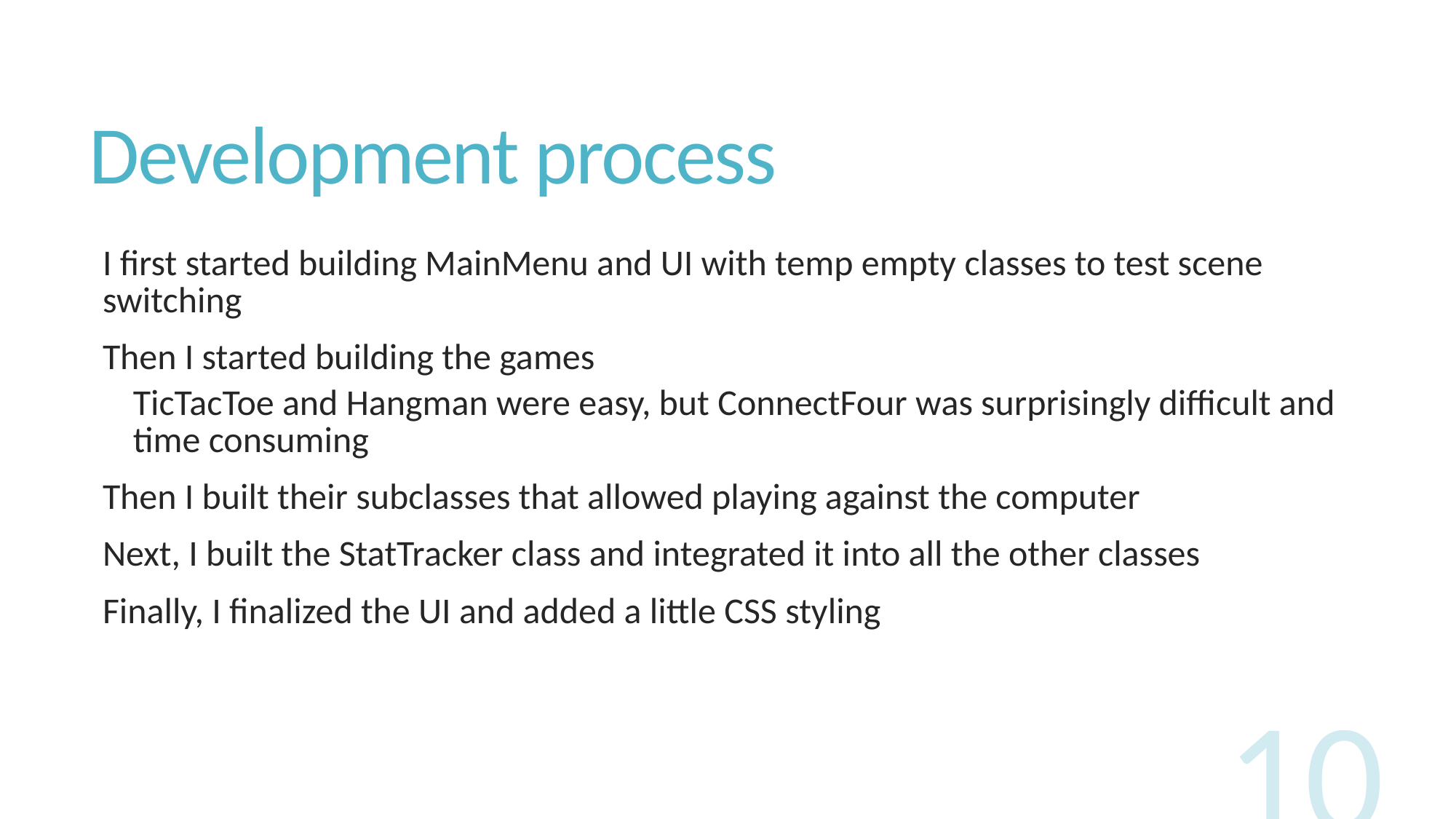

# Development process
I first started building MainMenu and UI with temp empty classes to test scene switching
Then I started building the games
TicTacToe and Hangman were easy, but ConnectFour was surprisingly difficult and time consuming
Then I built their subclasses that allowed playing against the computer
Next, I built the StatTracker class and integrated it into all the other classes
Finally, I finalized the UI and added a little CSS styling
10